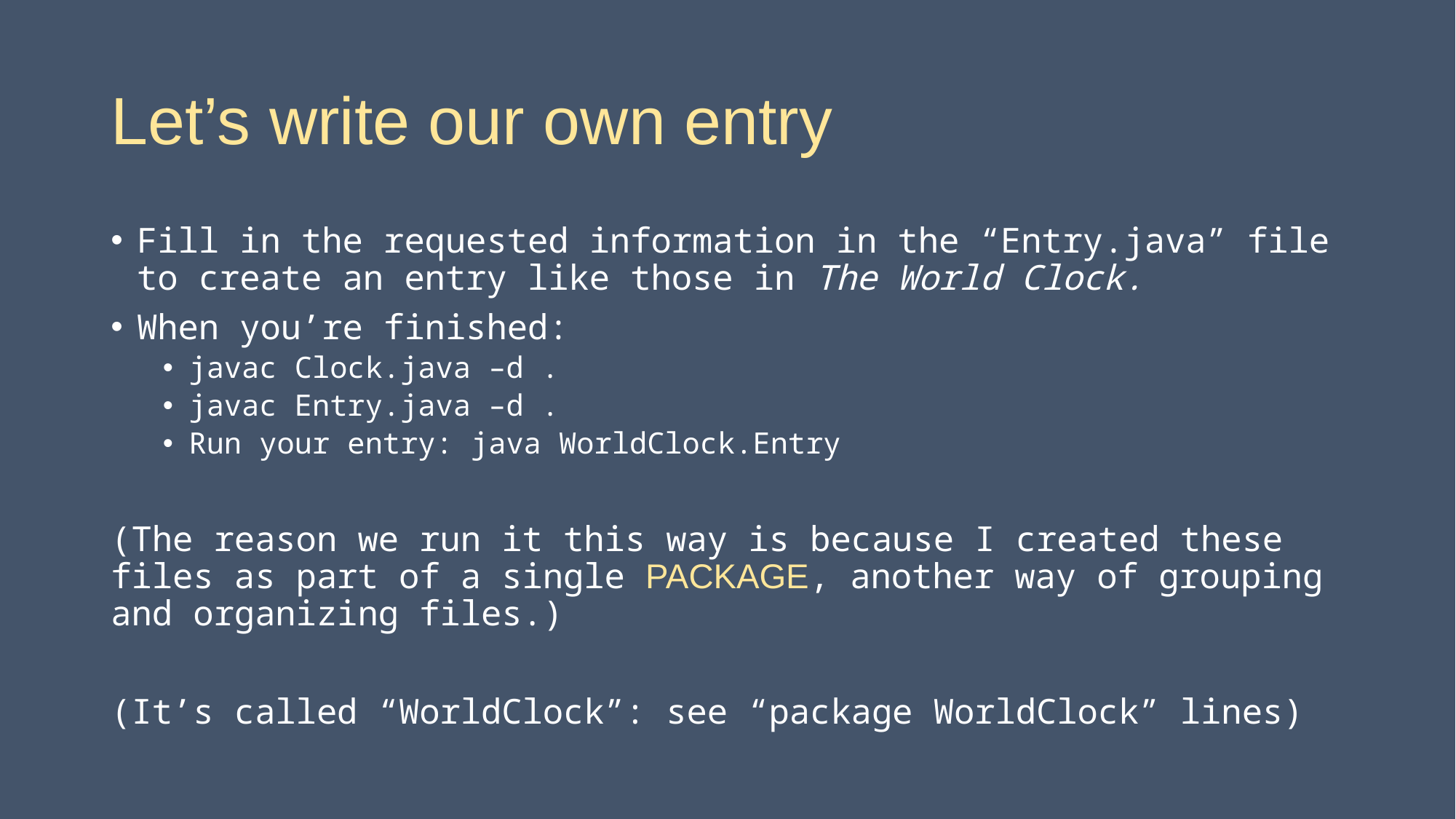

# Let’s write our own entry
Fill in the requested information in the “Entry.java” file to create an entry like those in The World Clock.
When you’re finished:
javac Clock.java –d .
javac Entry.java –d .
Run your entry: java WorldClock.Entry

(The reason we run it this way is because I created these files as part of a single PACKAGE, another way of grouping and organizing files.)

(It’s called “WorldClock”: see “package WorldClock” lines)